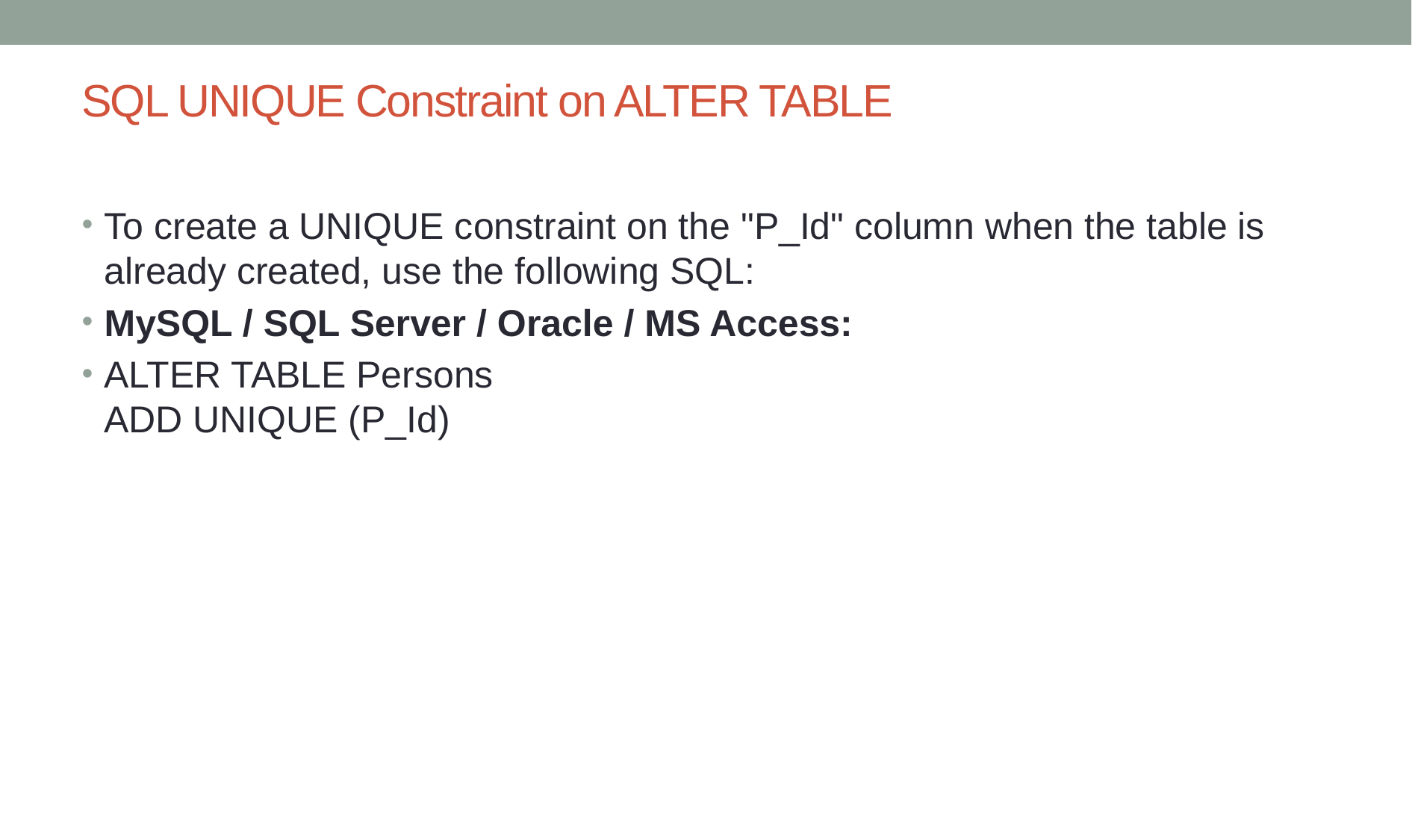

# SQL UNIQUE Constraint on ALTER TABLE
To create a UNIQUE constraint on the "P_Id" column when the table is already created, use the following SQL:
MySQL / SQL Server / Oracle / MS Access:
ALTER TABLE Persons
ADD UNIQUE (P_Id)